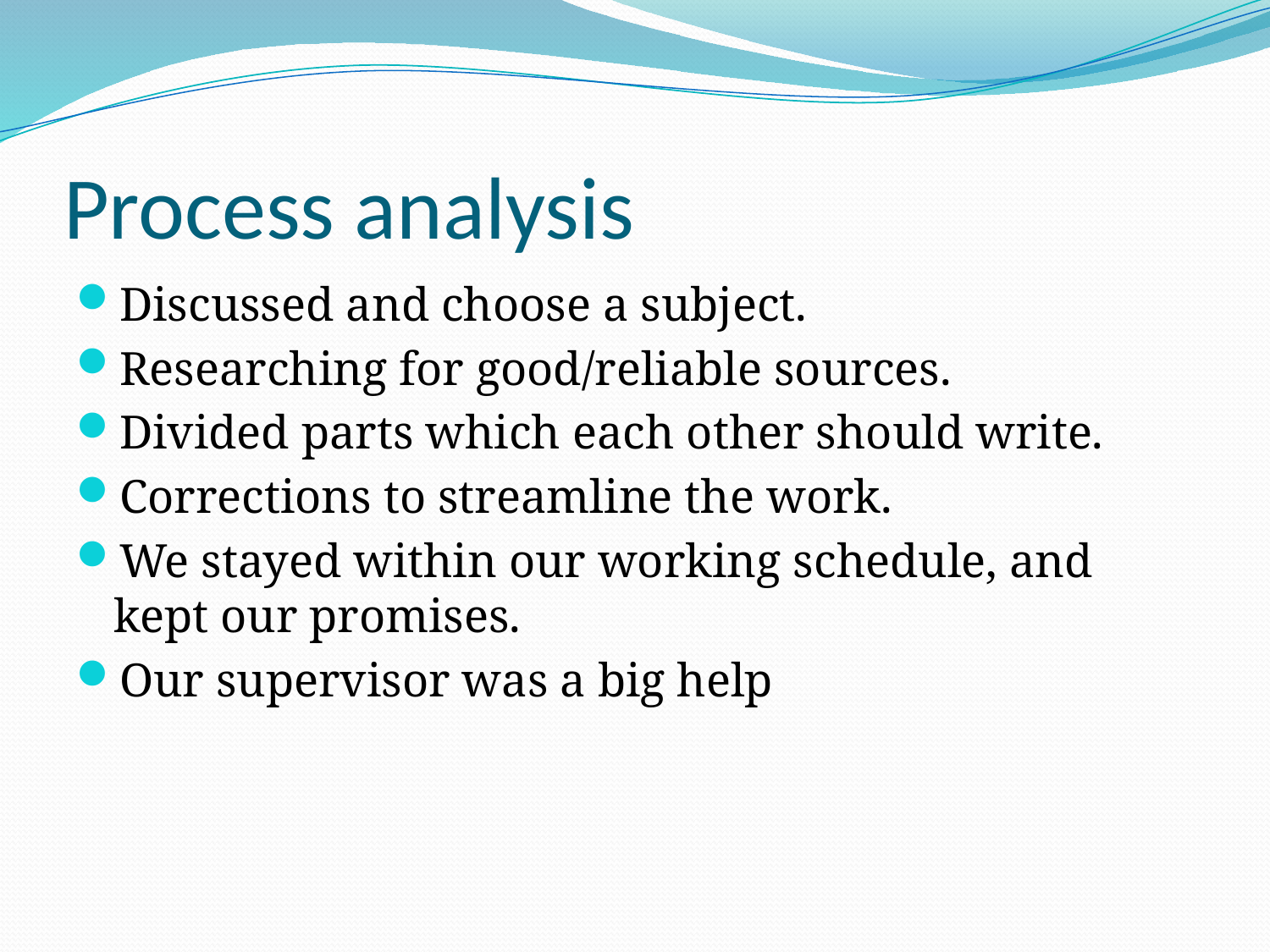

# Process analysis
Discussed and choose a subject.
Researching for good/reliable sources.
Divided parts which each other should write.
Corrections to streamline the work.
We stayed within our working schedule, and kept our promises.
Our supervisor was a big help